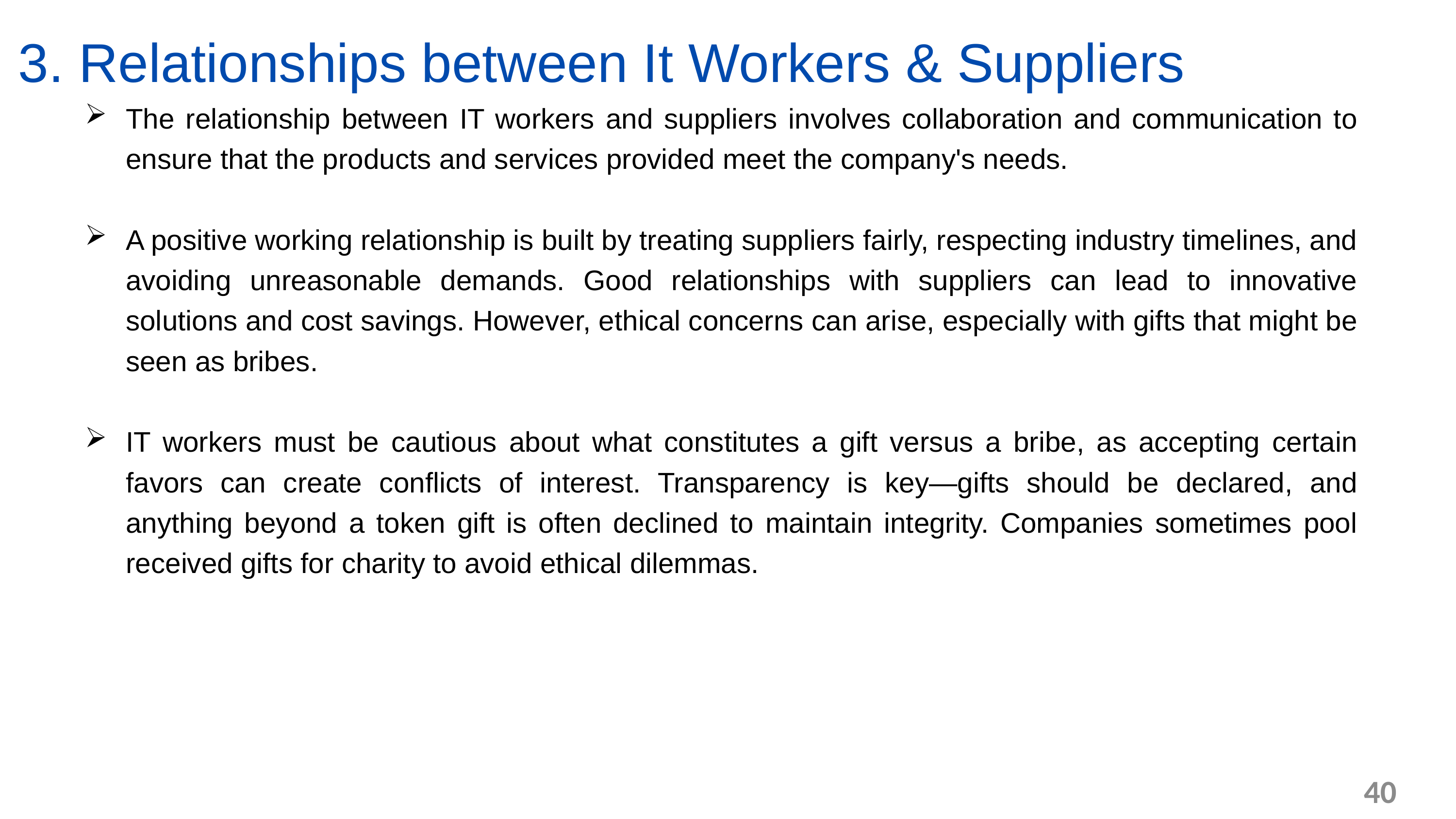

3. Relationships between It Workers & Suppliers
The relationship between IT workers and suppliers involves collaboration and communication to ensure that the products and services provided meet the company's needs.

A positive working relationship is built by treating suppliers fairly, respecting industry timelines, and avoiding unreasonable demands. Good relationships with suppliers can lead to innovative solutions and cost savings. However, ethical concerns can arise, especially with gifts that might be seen as bribes.

IT workers must be cautious about what constitutes a gift versus a bribe, as accepting certain favors can create conflicts of interest. Transparency is key—gifts should be declared, and anything beyond a token gift is often declined to maintain integrity. Companies sometimes pool received gifts for charity to avoid ethical dilemmas.
40